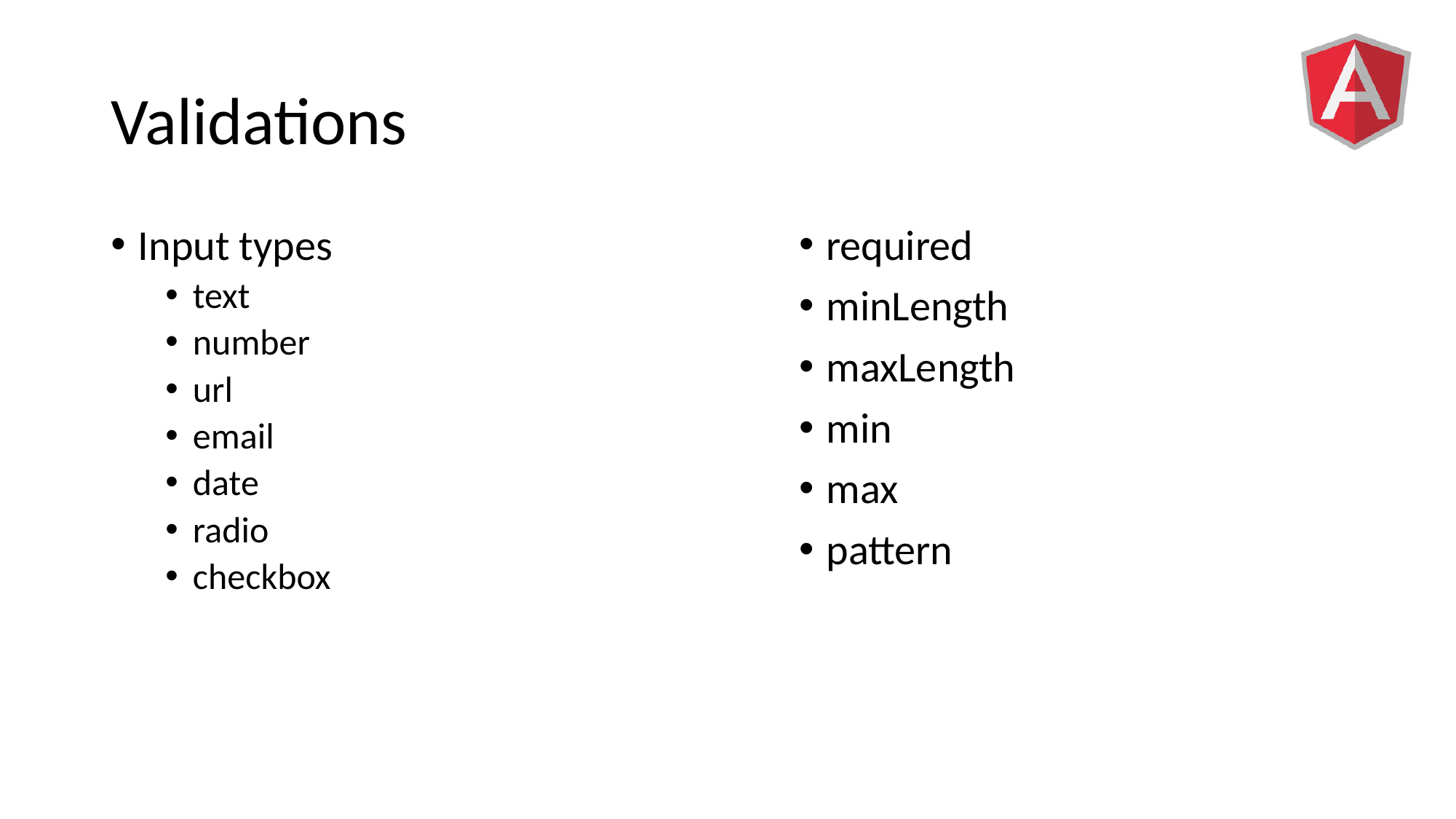

# Validations
Input types
text
number
url
email
date
radio
checkbox
required
minLength
maxLength
min
max
pattern